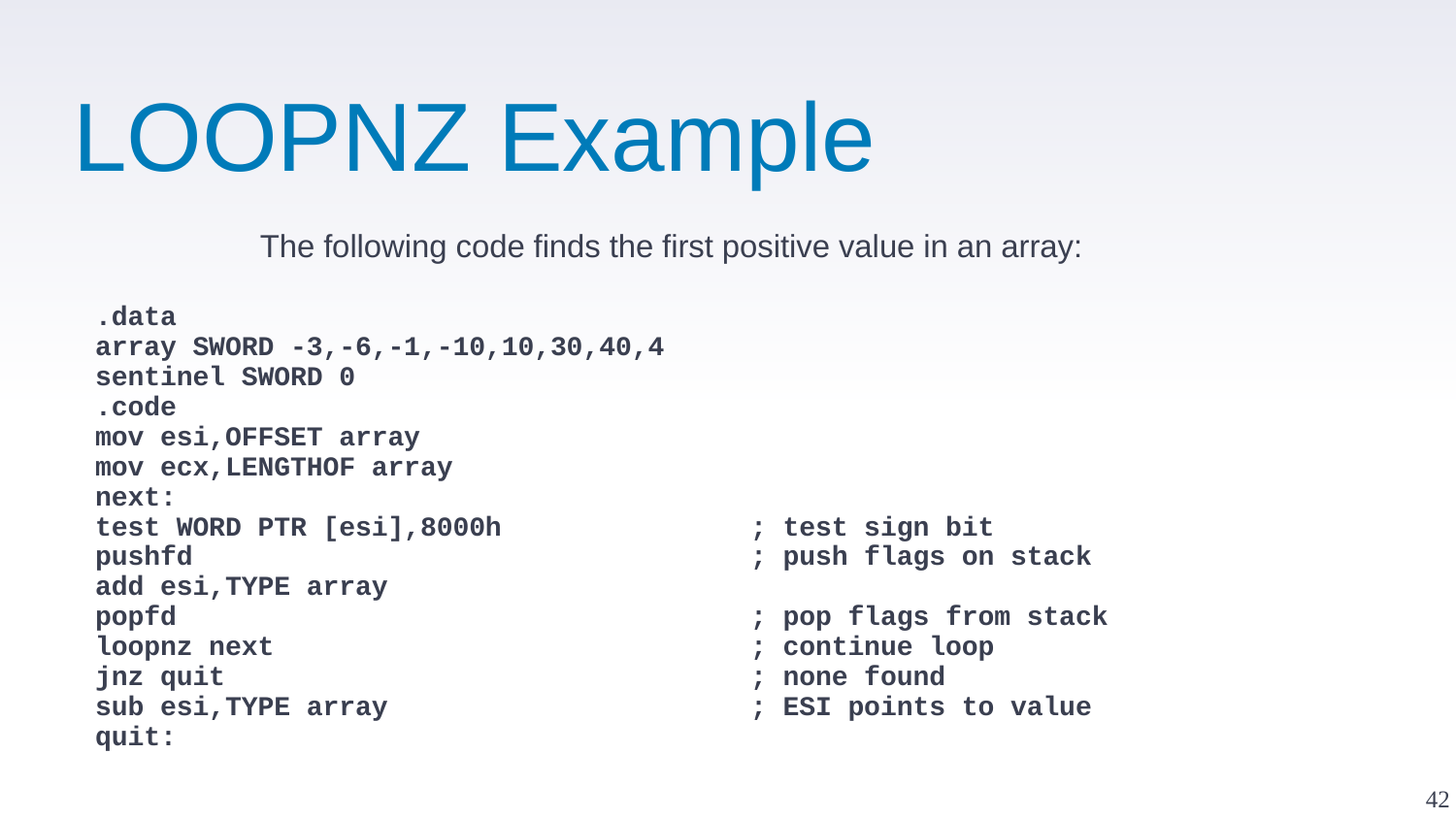

# LOOPNZ Example
The following code finds the first positive value in an array:
.data
array SWORD -3,-6,-1,-10,10,30,40,4
sentinel SWORD 0
.code
mov esi,OFFSET array
mov ecx,LENGTHOF array
next:
test WORD PTR [esi],8000h	; test sign bit
pushfd	; push flags on stack
add esi,TYPE array
popfd	; pop flags from stack
loopnz next	; continue loop
jnz quit	; none found
sub esi,TYPE array	; ESI points to value
quit:

42